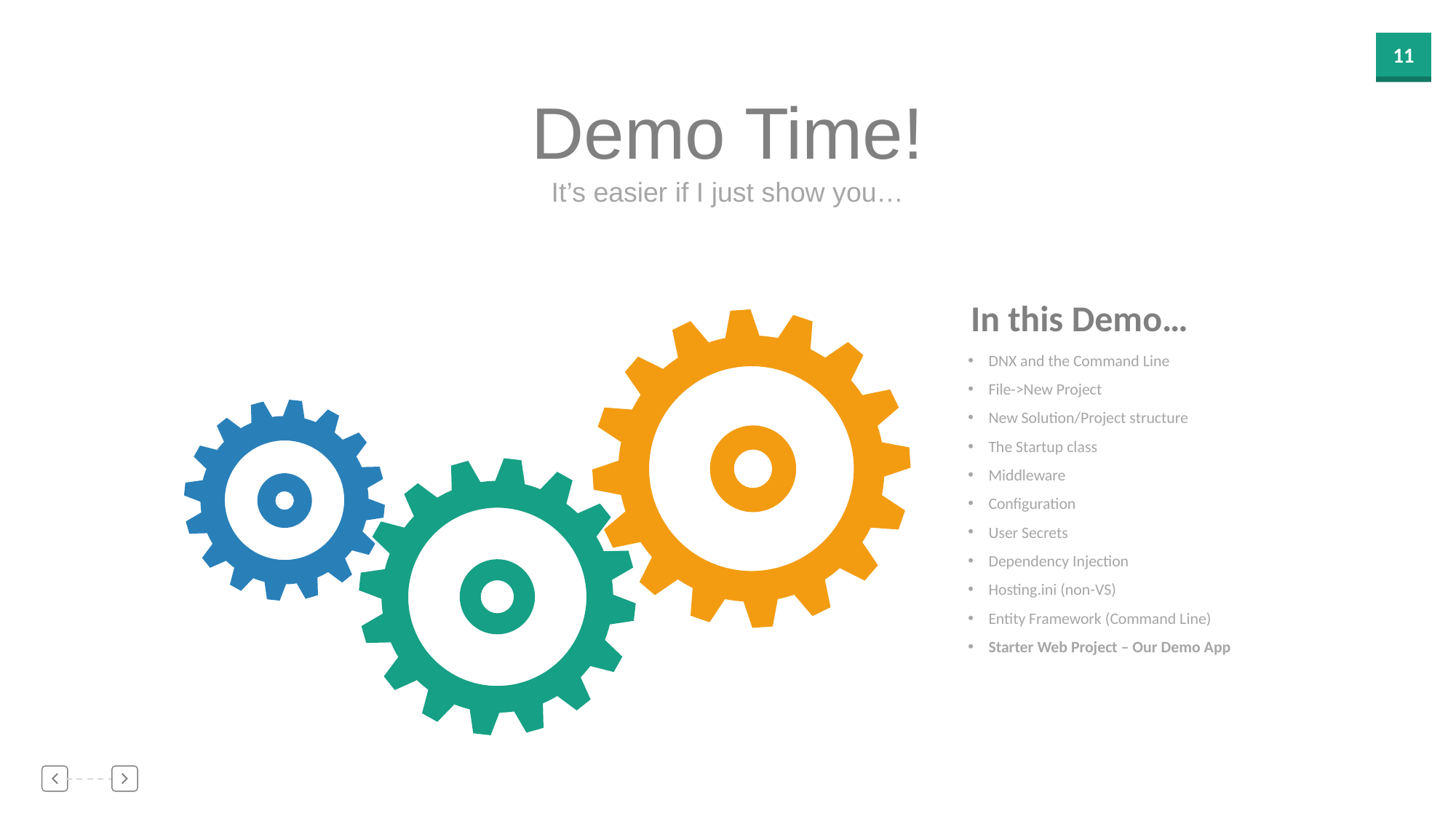

Demo Time!
It’s easier if I just show you…
In this Demo…
DNX and the Command Line
File->New Project
New Solution/Project structure
The Startup class
Middleware
Configuration
User Secrets
Dependency Injection
Hosting.ini (non-VS)
Entity Framework (Command Line)
Starter Web Project – Our Demo App